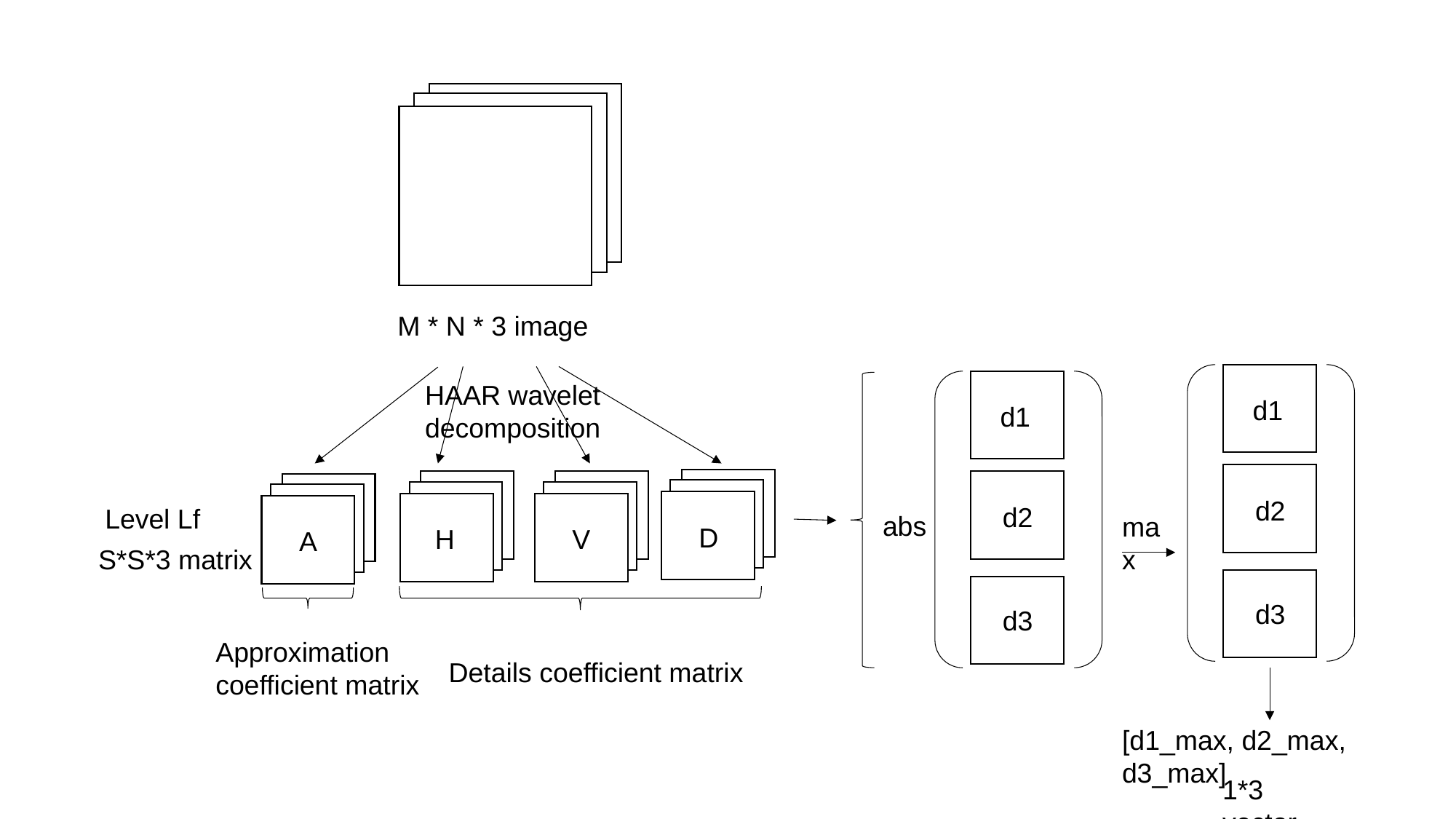

M * N * 3 image

HAAR wavelet decomposition
d1
d1

d2

A

d2
Level Lf

A
abs
max
A
A
A
A
D
H
V
A
S*S*3 matrix

d3
d3
Approximation coefficient matrix
Details coefficient matrix
[d1_max, d2_max, d3_max]
1*3 vector